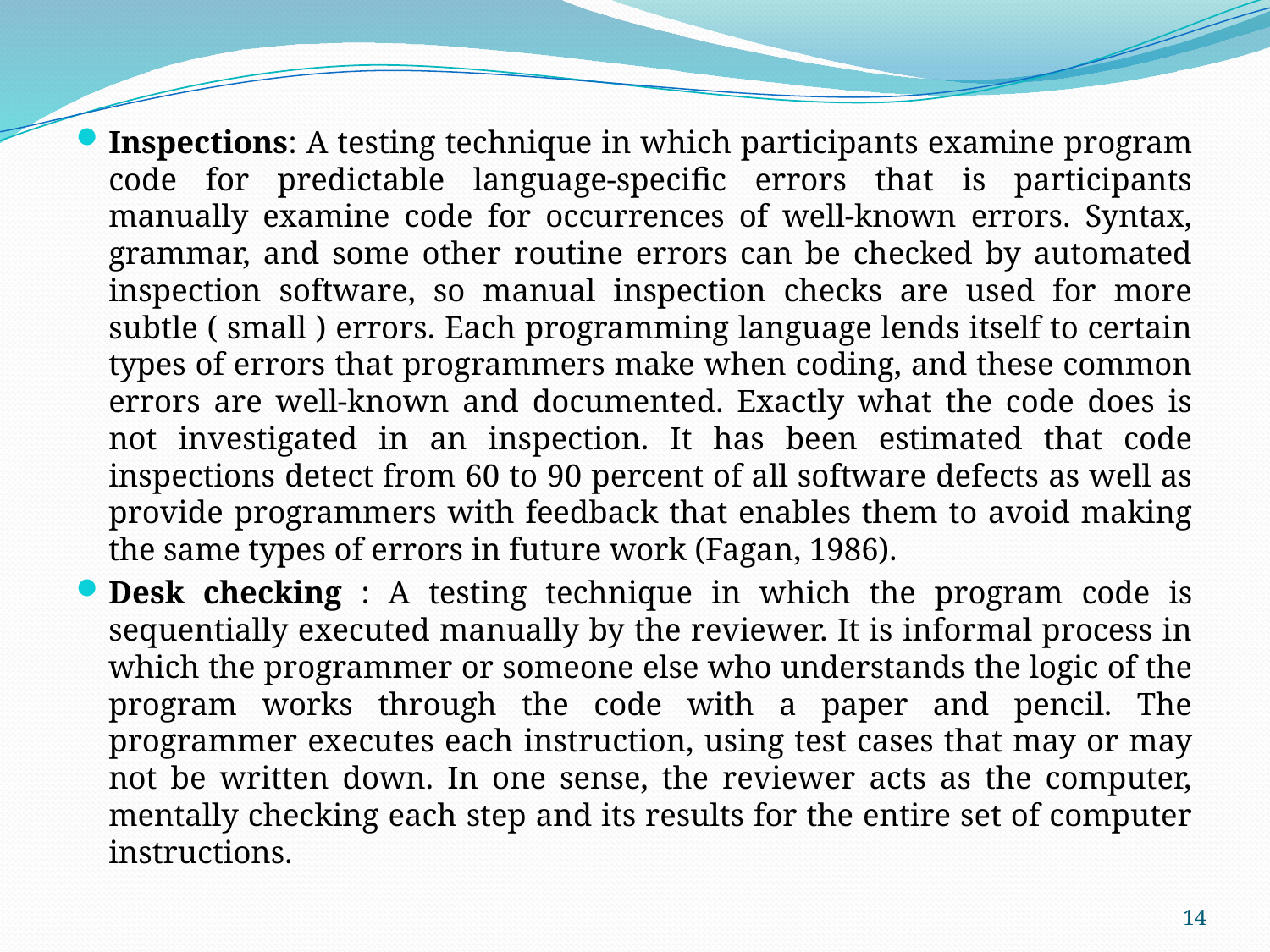

Inspections: A testing technique in which participants examine program code for predictable language-specific errors that is participants manually examine code for occurrences of well-known errors. Syntax, grammar, and some other routine errors can be checked by automated inspection software, so manual inspection checks are used for more subtle ( small ) errors. Each programming language lends itself to certain types of errors that programmers make when coding, and these common errors are well-known and documented. Exactly what the code does is not investigated in an inspection. It has been estimated that code inspections detect from 60 to 90 percent of all software defects as well as provide programmers with feedback that enables them to avoid making the same types of errors in future work (Fagan, 1986).
Desk checking : A testing technique in which the program code is sequentially executed manually by the reviewer. It is informal process in which the programmer or someone else who understands the logic of the program works through the code with a paper and pencil. The programmer executes each instruction, using test cases that may or may not be written down. In one sense, the reviewer acts as the computer, mentally checking each step and its results for the entire set of computer instructions.
14